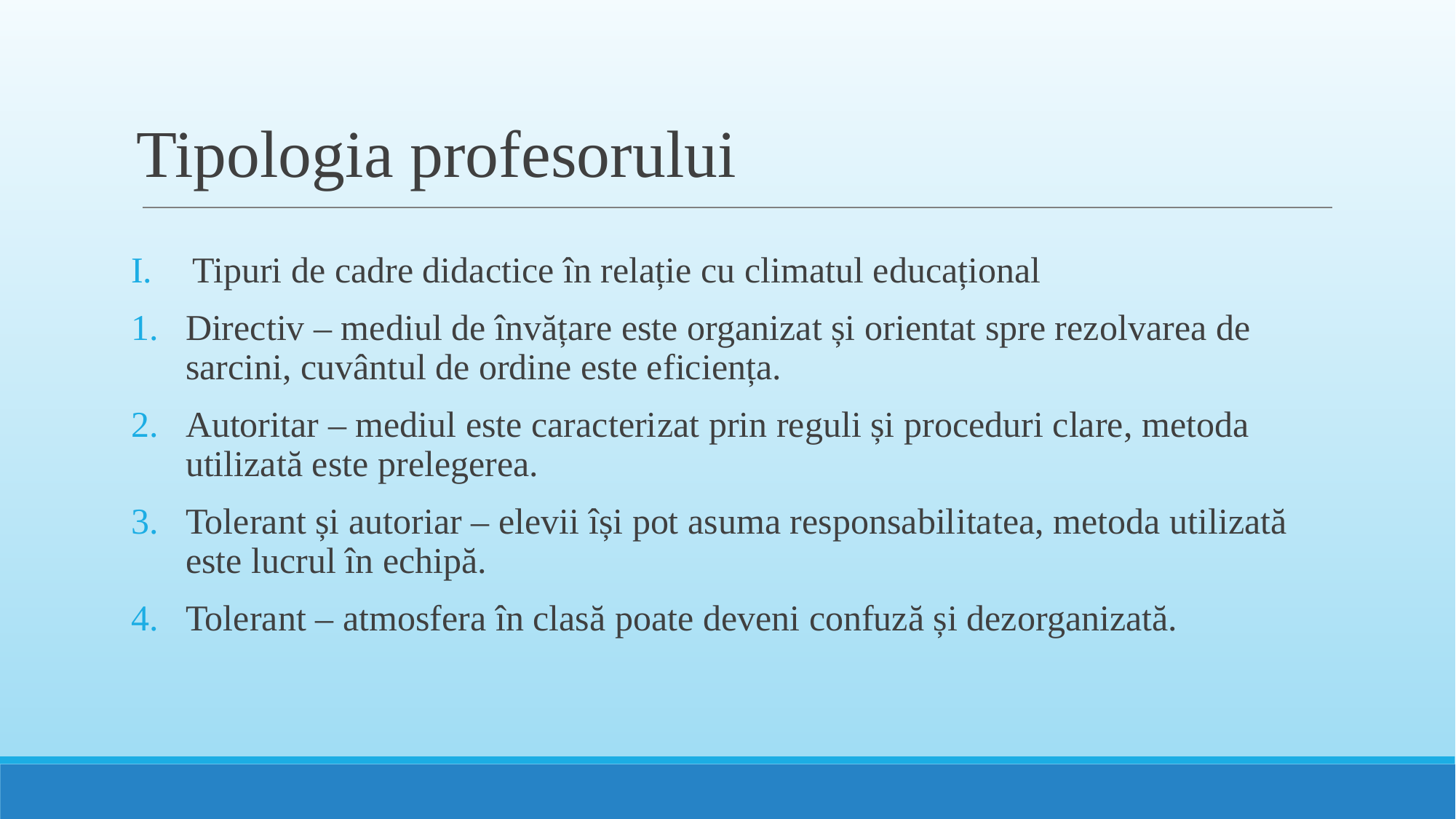

# Tipologia profesorului
Tipuri de cadre didactice în relație cu climatul educațional
Directiv – mediul de învățare este organizat și orientat spre rezolvarea de sarcini, cuvântul de ordine este eficiența.
Autoritar – mediul este caracterizat prin reguli și proceduri clare, metoda utilizată este prelegerea.
Tolerant și autoriar – elevii își pot asuma responsabilitatea, metoda utilizată este lucrul în echipă.
Tolerant – atmosfera în clasă poate deveni confuză și dezorganizată.